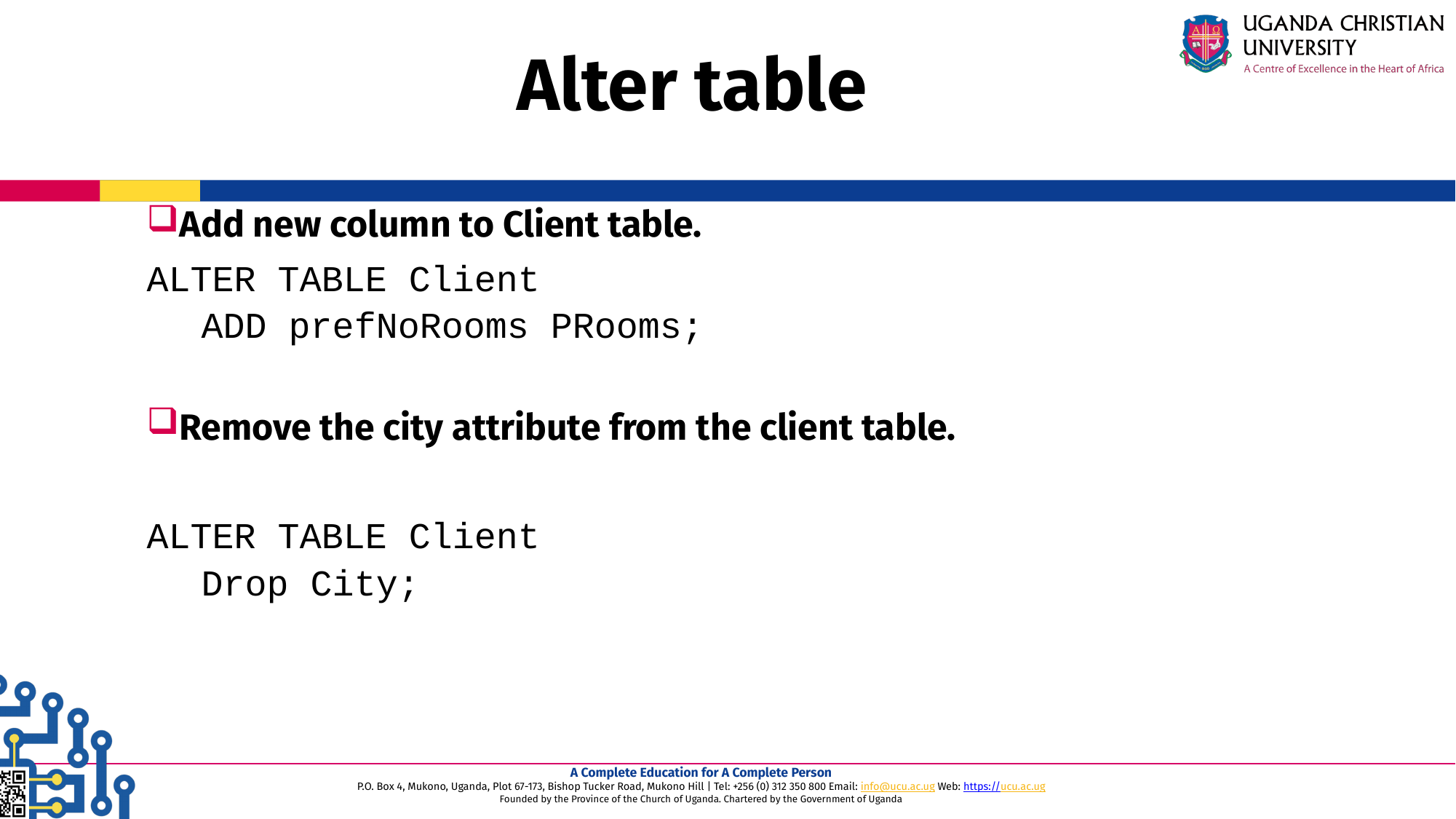

Alter table
Add new column to Client table.
ALTER TABLE Client
ADD prefNoRooms PRooms;

Remove the city attribute from the client table.

ALTER TABLE Client
Drop City;

23